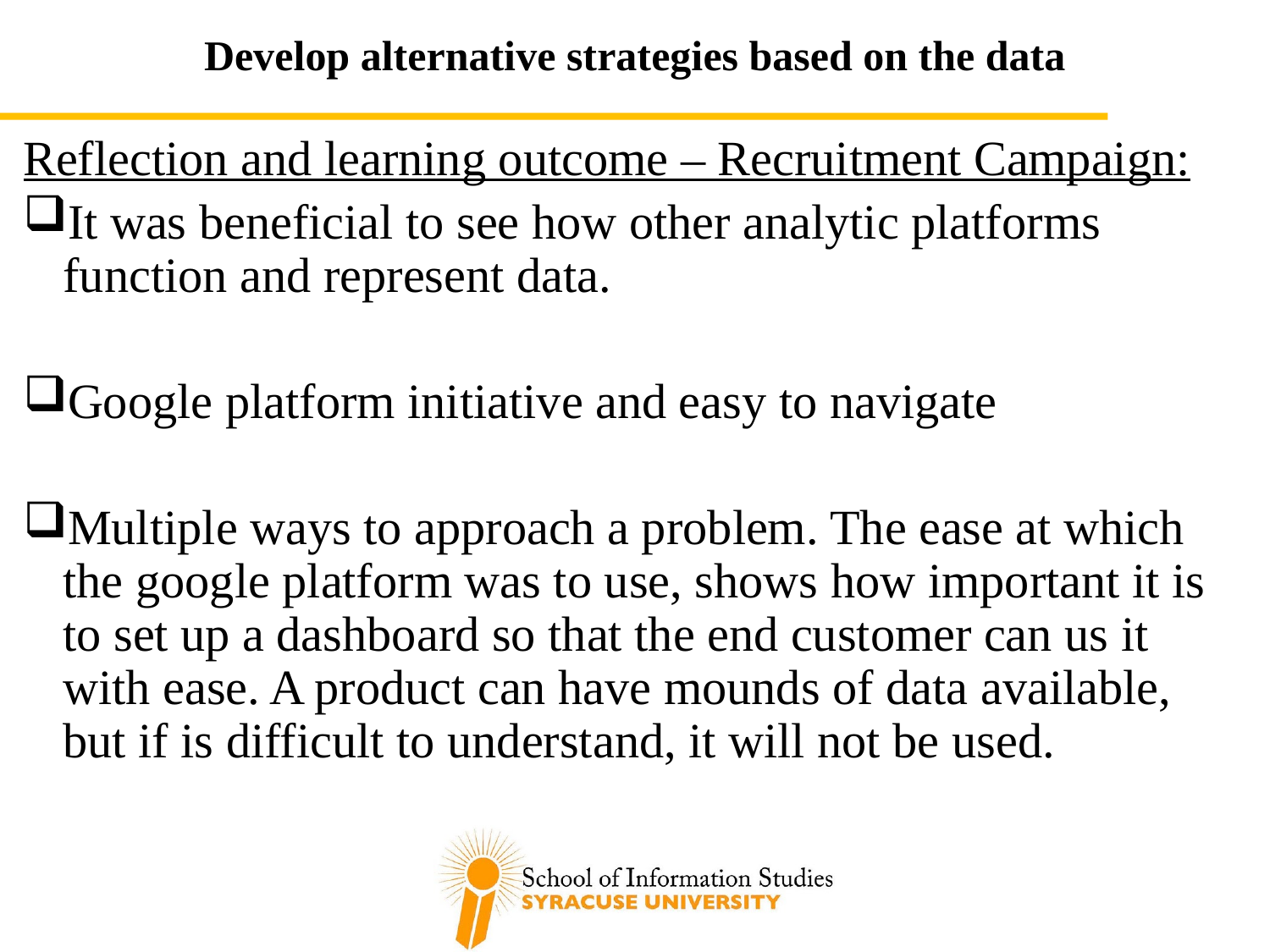

Develop alternative strategies based on the data

Reflection and learning outcome – Recruitment Campaign:
It was beneficial to see how other analytic platforms function and represent data.

Google platform initiative and easy to navigate

Multiple ways to approach a problem. The ease at which the google platform was to use, shows how important it is to set up a dashboard so that the end customer can us it with ease. A product can have mounds of data available, but if is difficult to understand, it will not be used.